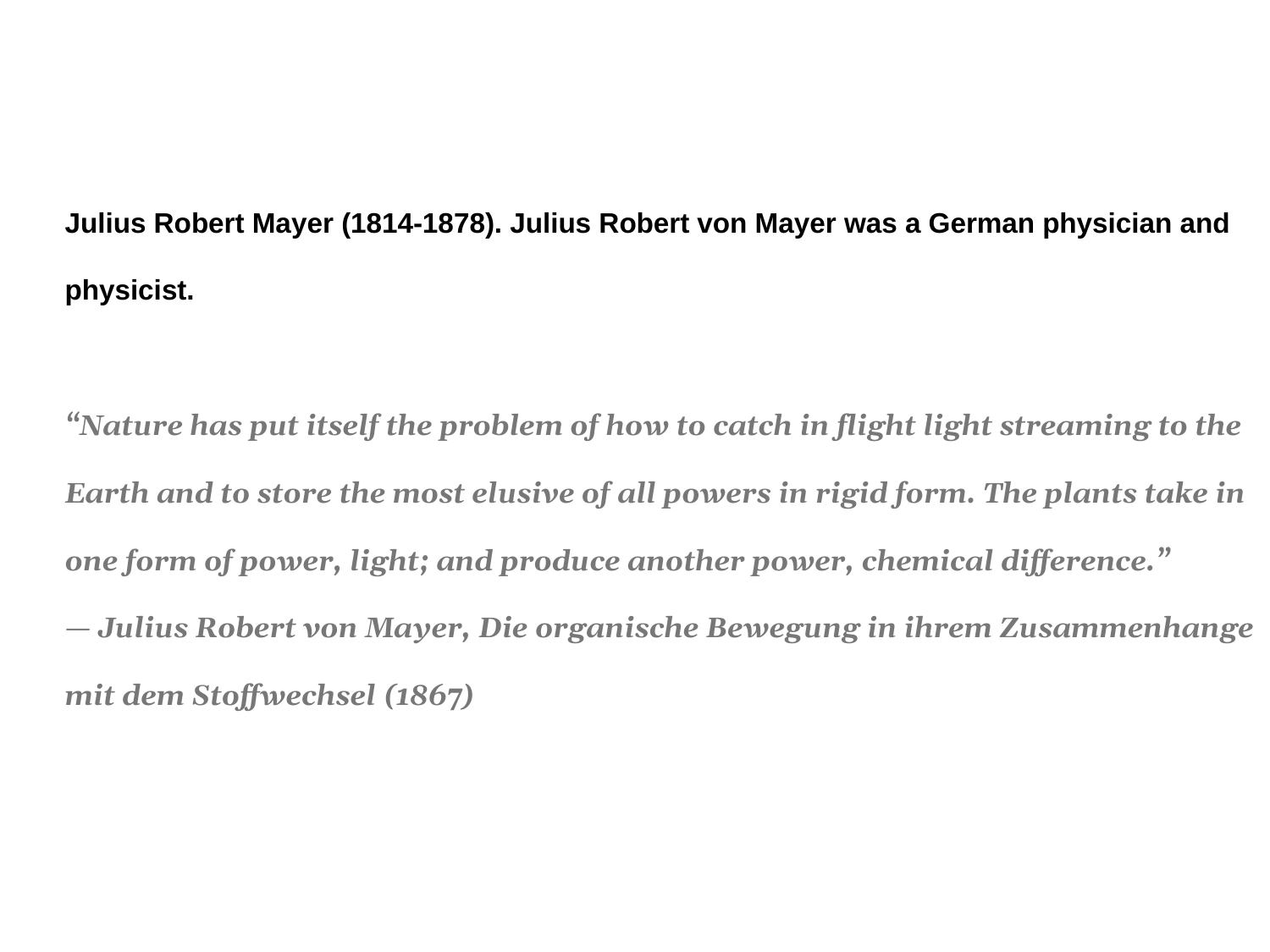

Julius Robert Mayer (1814-1878). Julius Robert von Mayer was a German physician and physicist.
“Nature has put itself the problem of how to catch in flight light streaming to the Earth and to store the most elusive of all powers in rigid form. The plants take in one form of power, light; and produce another power, chemical difference.”
— Julius Robert von Mayer, Die organische Bewegung in ihrem Zusammenhange mit dem Stoffwechsel (1867)